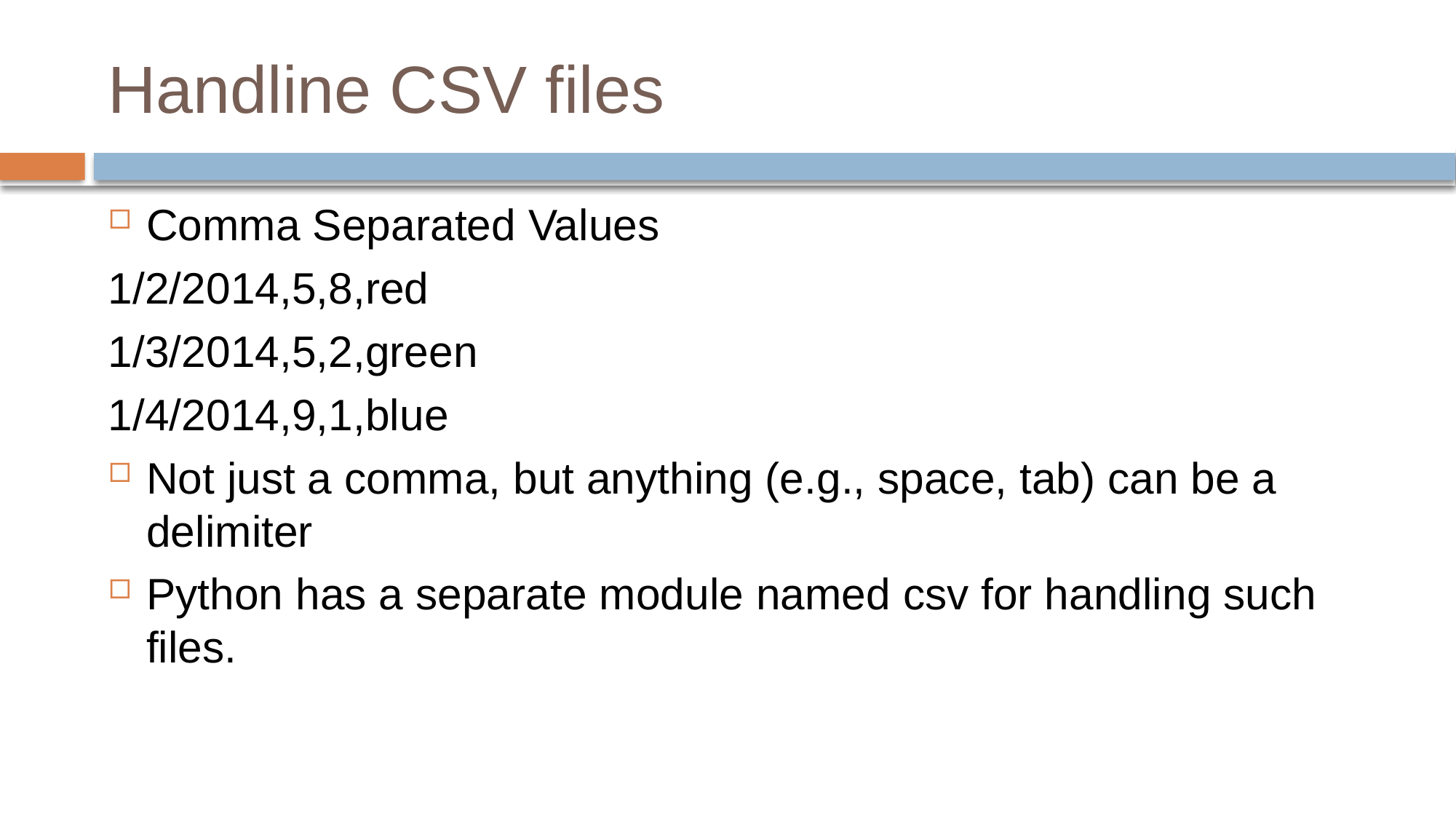

# Handline CSV files
Comma Separated Values
1/2/2014,5,8,red
1/3/2014,5,2,green
1/4/2014,9,1,blue
Not just a comma, but anything (e.g., space, tab) can be a delimiter
Python has a separate module named csv for handling such files.